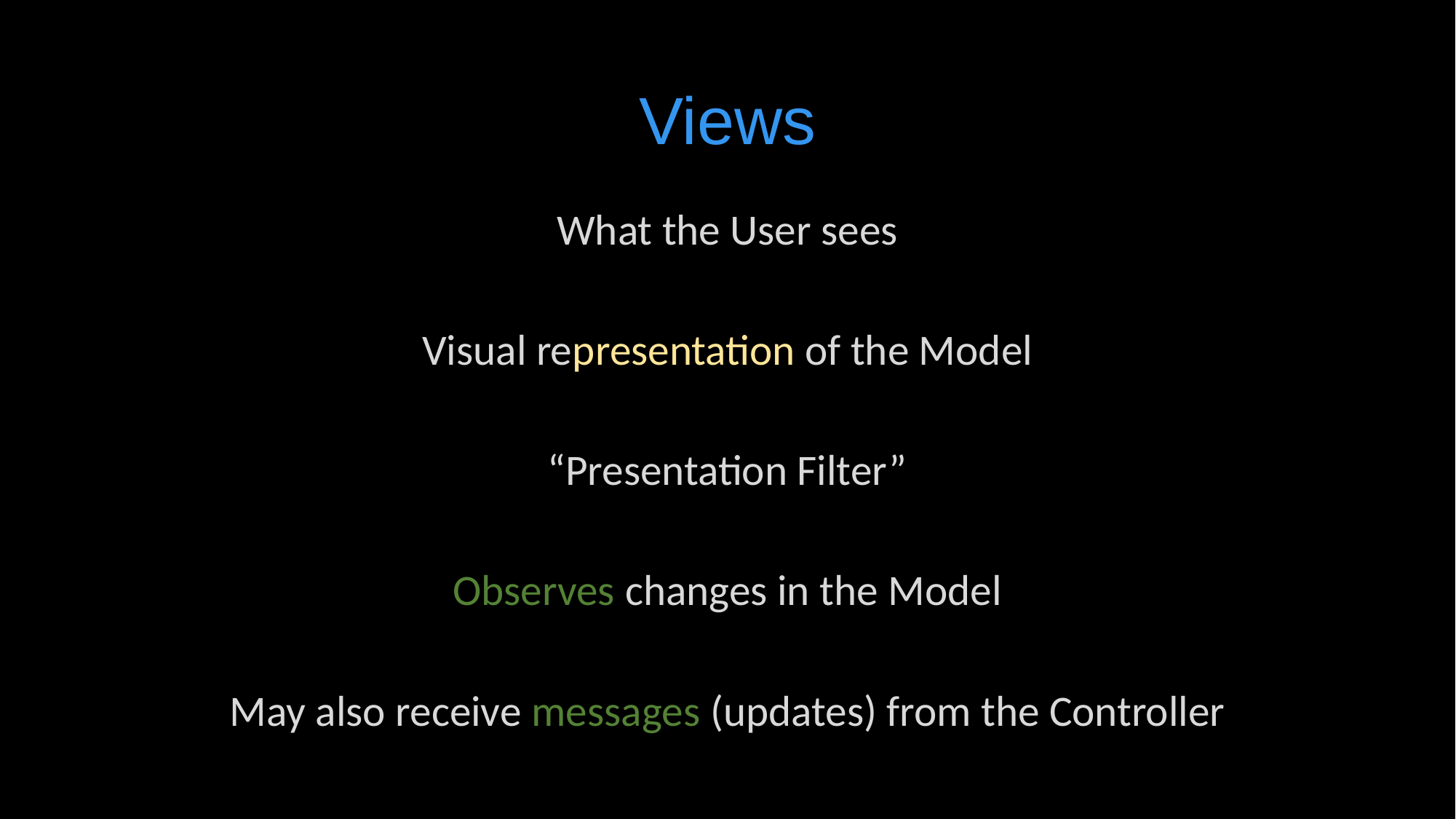

# Views
What the User sees

Visual representation of the Model

“Presentation Filter”

Observes changes in the Model

May also receive messages (updates) from the Controller